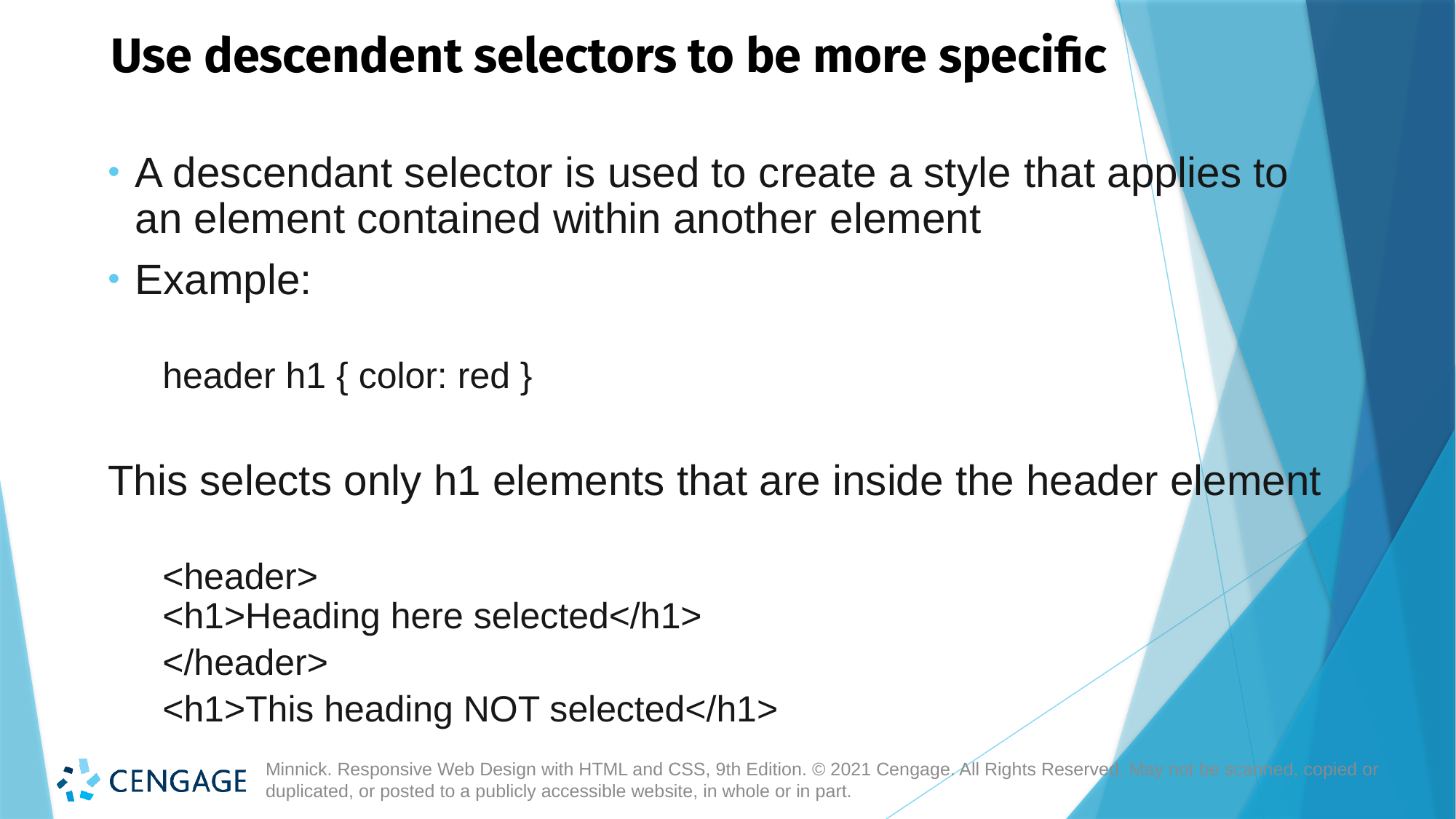

# Use descendent selectors to be more specific
A descendant selector is used to create a style that applies to an element contained within another element
Example:
header h1 { color: red }

This selects only h1 elements that are inside the header element
<header>
<h1>Heading here selected</h1>
</header>
<h1>This heading NOT selected</h1>
Minnick. Responsive Web Design with HTML and CSS, 9th Edition. © 2021 Cengage. All Rights Reserved. May not be scanned, copied or duplicated, or posted to a publicly accessible website, in whole or in part.